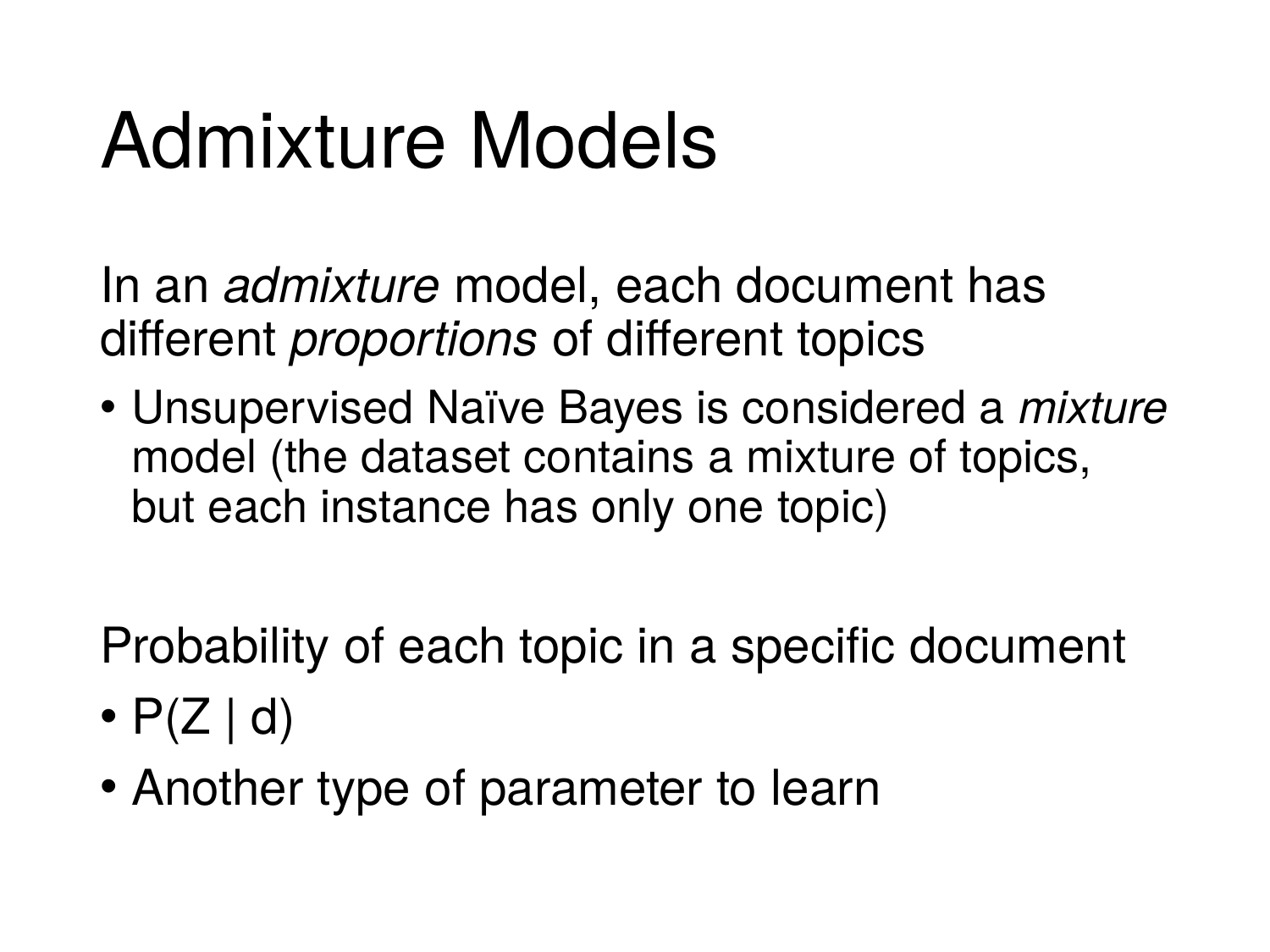

# Admixture Models
In an admixture model, each document has different proportions of different topics
Unsupervised Naïve Bayes is considered a mixture model (the dataset contains a mixture of topics, but each instance has only one topic)

Probability of each topic in a specific document
P(Z | d)
Another type of parameter to learn